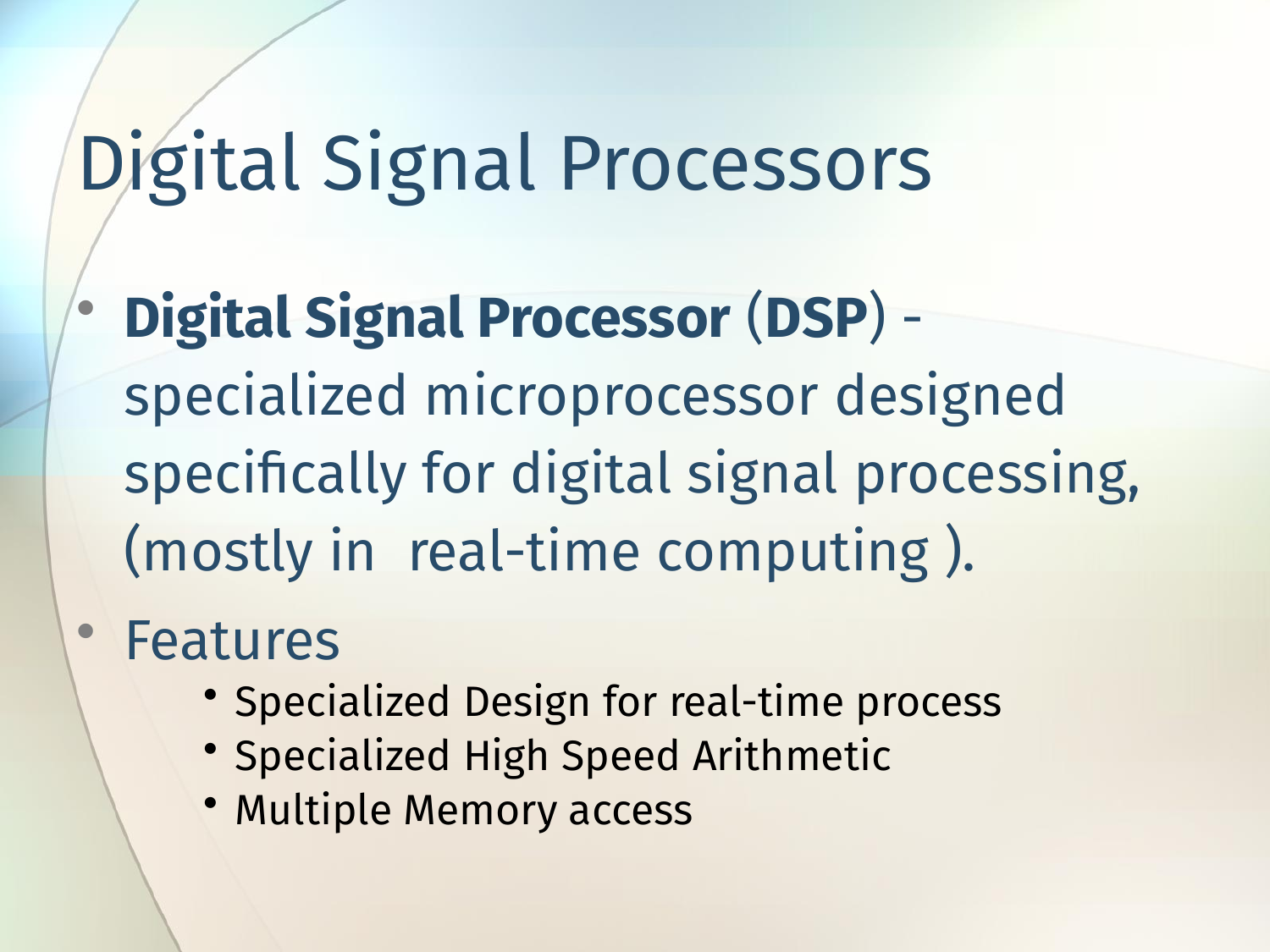

Digital Signal Processors
Digital Signal Processor (DSP) - specialized microprocessor designed specifically for digital signal processing, (mostly in  real-time computing ).
Features
Specialized Design for real-time process
Specialized High Speed Arithmetic
Multiple Memory access